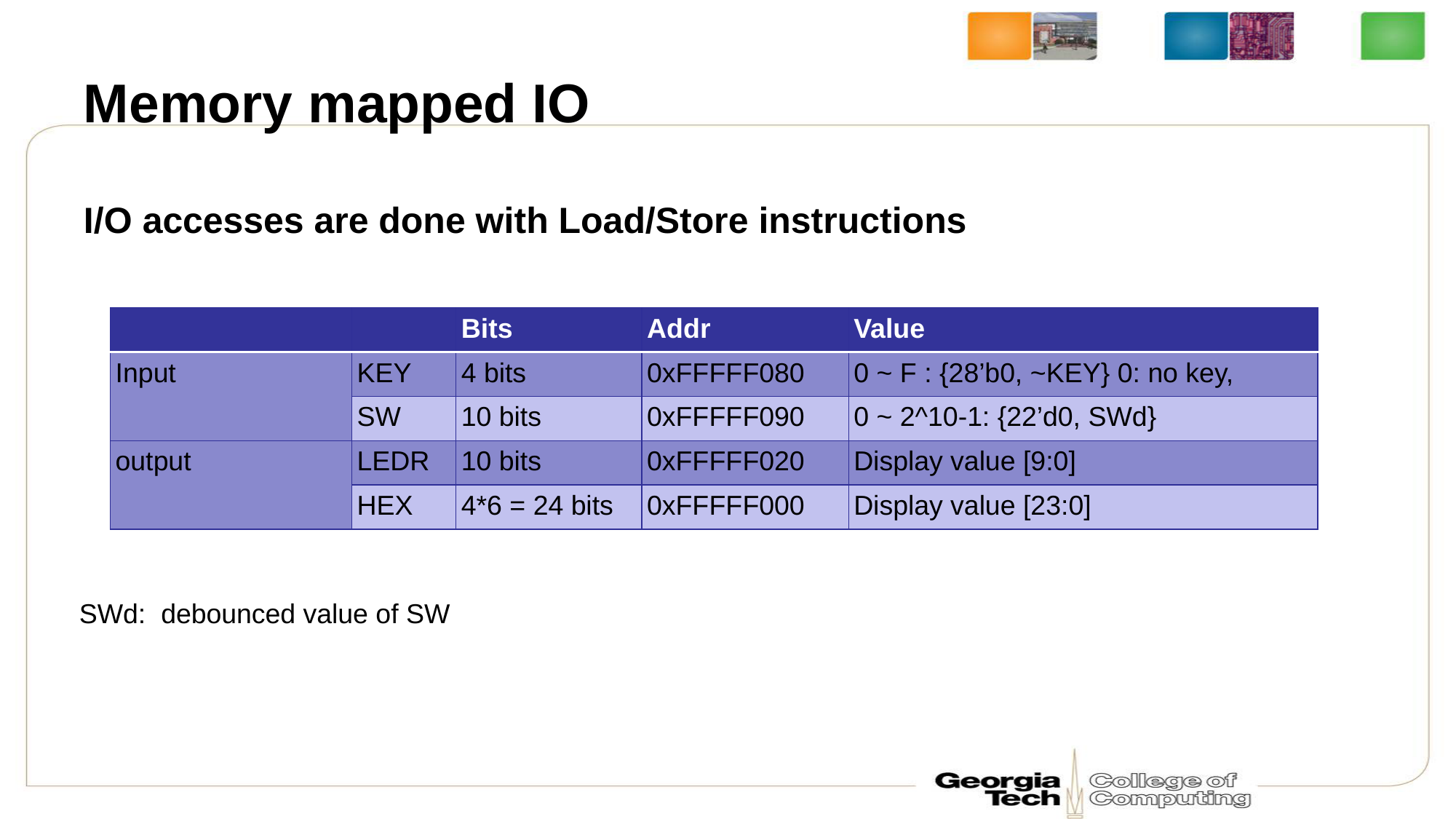

# Memory mapped IO
I/O accesses are done with Load/Store instructions
|  |  | Bits | Addr | Value |
| --- | --- | --- | --- | --- |
| Input | KEY | 4 bits | 0xFFFFF080 | 0 ~ F : {28’b0, ~KEY} 0: no key, |
|  | SW | 10 bits | 0xFFFFF090 | 0 ~ 2^10-1: {22’d0, SWd} |
| output | LEDR | 10 bits | 0xFFFFF020 | Display value [9:0] |
|  | HEX | 4\*6 = 24 bits | 0xFFFFF000 | Display value [23:0] |
SWd:  debounced value of SW